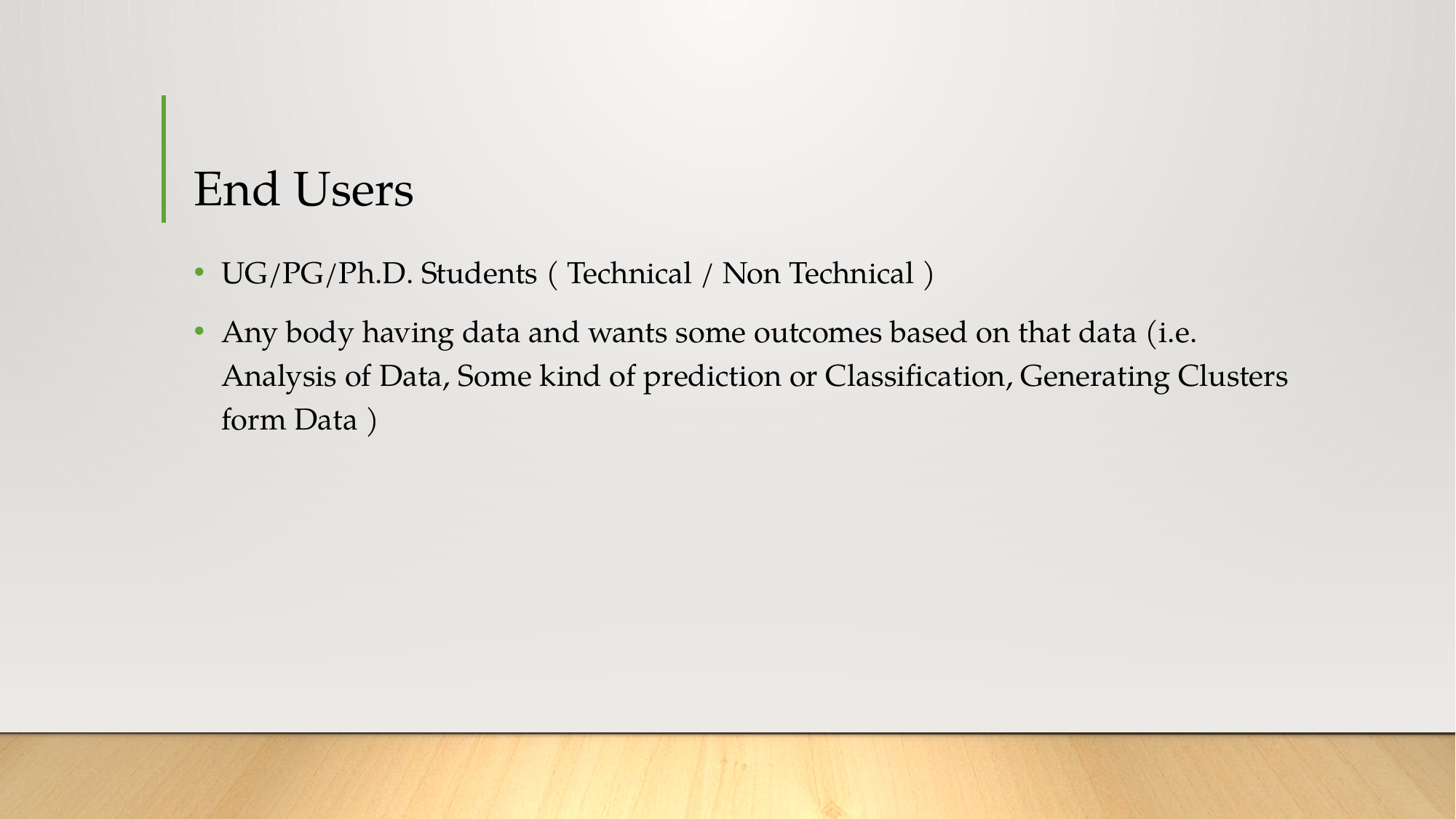

# End Users
UG/PG/Ph.D. Students ( Technical / Non Technical )
Any body having data and wants some outcomes based on that data (i.e. Analysis of Data, Some kind of prediction or Classification, Generating Clusters form Data )